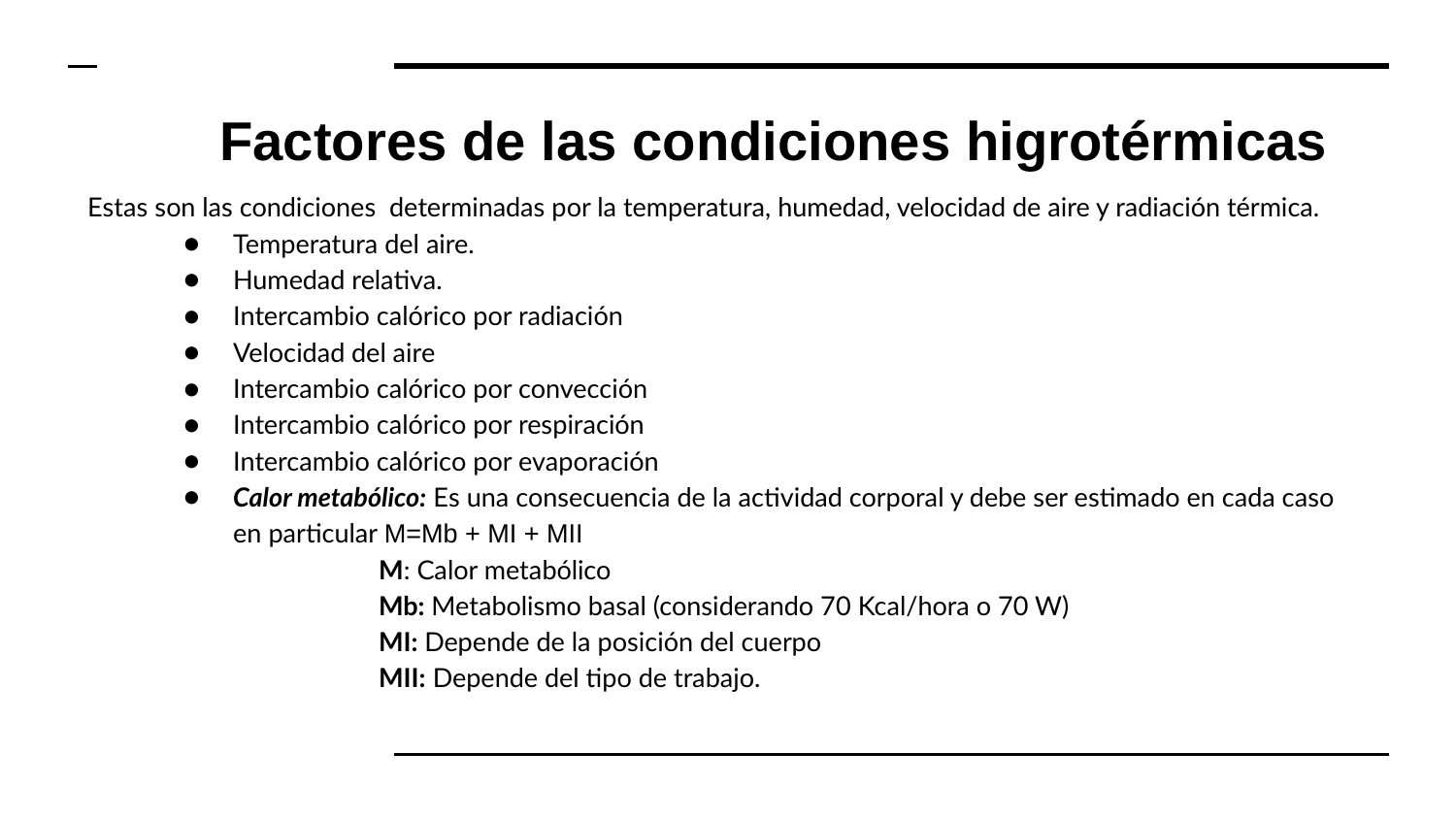

# Factores de las condiciones higrotérmicas

Estas son las condiciones  determinadas por la temperatura, humedad, velocidad de aire y radiación térmica.
Temperatura del aire.
Humedad relativa.
Intercambio calórico por radiación
Velocidad del aire
Intercambio calórico por convección
Intercambio calórico por respiración
Intercambio calórico por evaporación
Calor metabólico: Es una consecuencia de la actividad corporal y debe ser estimado en cada caso en particular M=Mb + MI + MII
M: Calor metabólico
Mb: Metabolismo basal (considerando 70 Kcal/hora o 70 W)
MI: Depende de la posición del cuerpo
MII: Depende del tipo de trabajo.